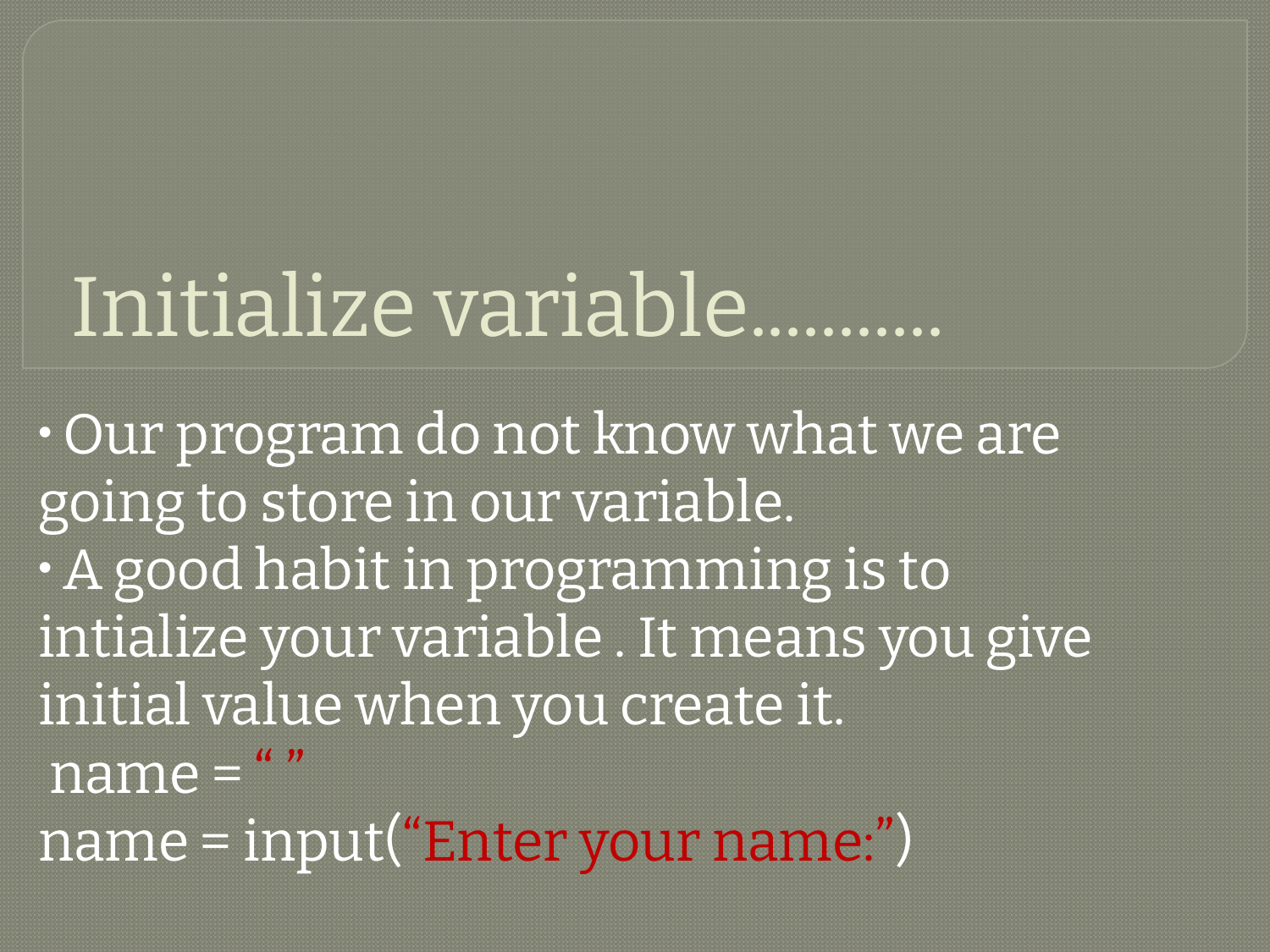

# Initialize variable...........
 Our program do not know what we are going to store in our variable.
 A good habit in programming is to intialize your variable . It means you give initial value when you create it.
 name = “ ”
name = input(“Enter your name:”)